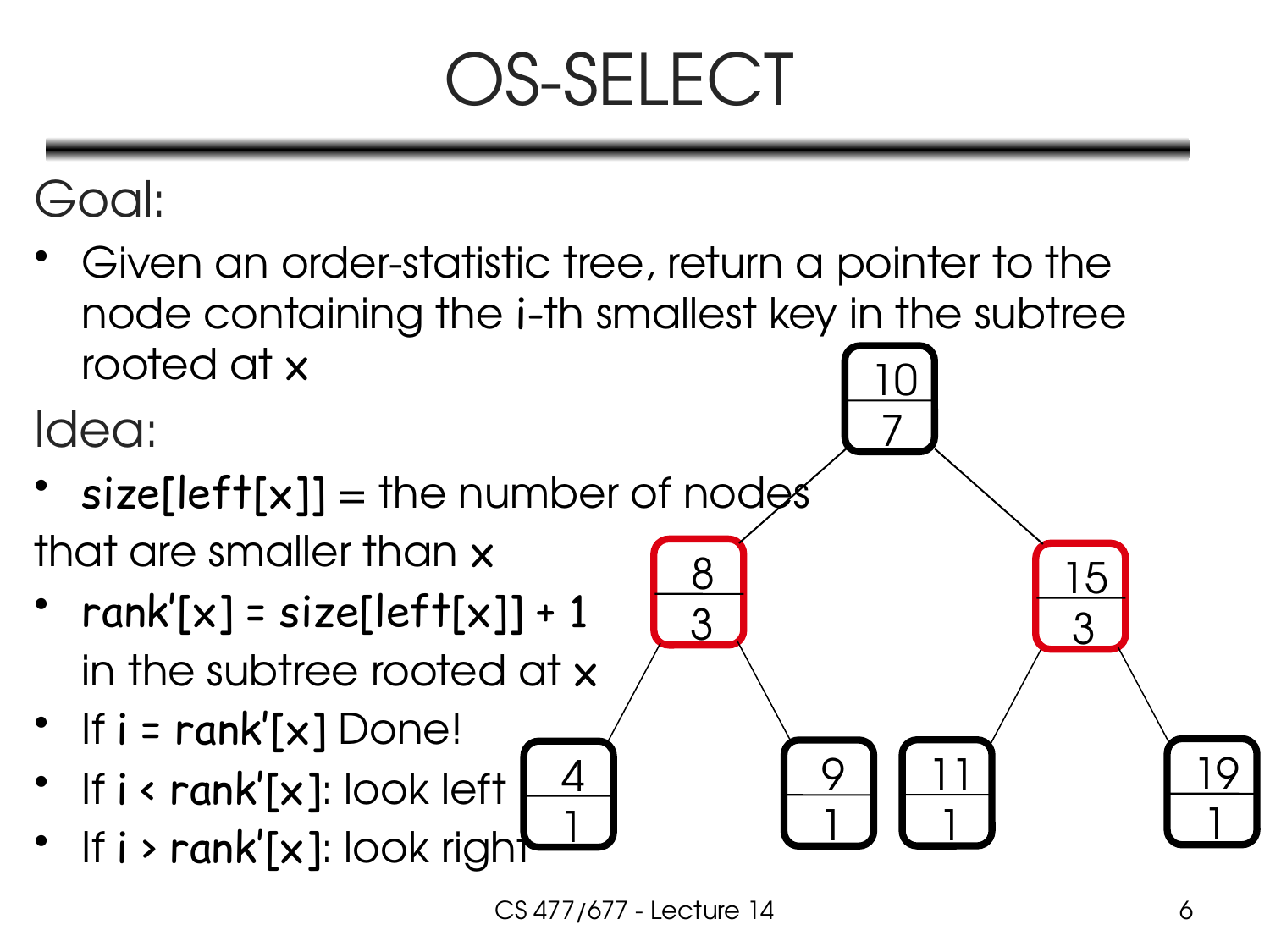

# OS-SELECT
Goal:
Given an order-statistic tree, return a pointer to the node containing the i-th smallest key in the subtree rooted at x
Idea:
size[left[x]] = the number of nodes
that are smaller than x
rank’[x] = size[left[x]] + 1
	in the subtree rooted at x
If i = rank’[x] Done!
If i < rank’[x]: look left
If i > rank’[x]: look right

10

7

 8

15
3

3

19

11

 9

 4

1
1
1
1
CS 477/677 - Lecture 14
6